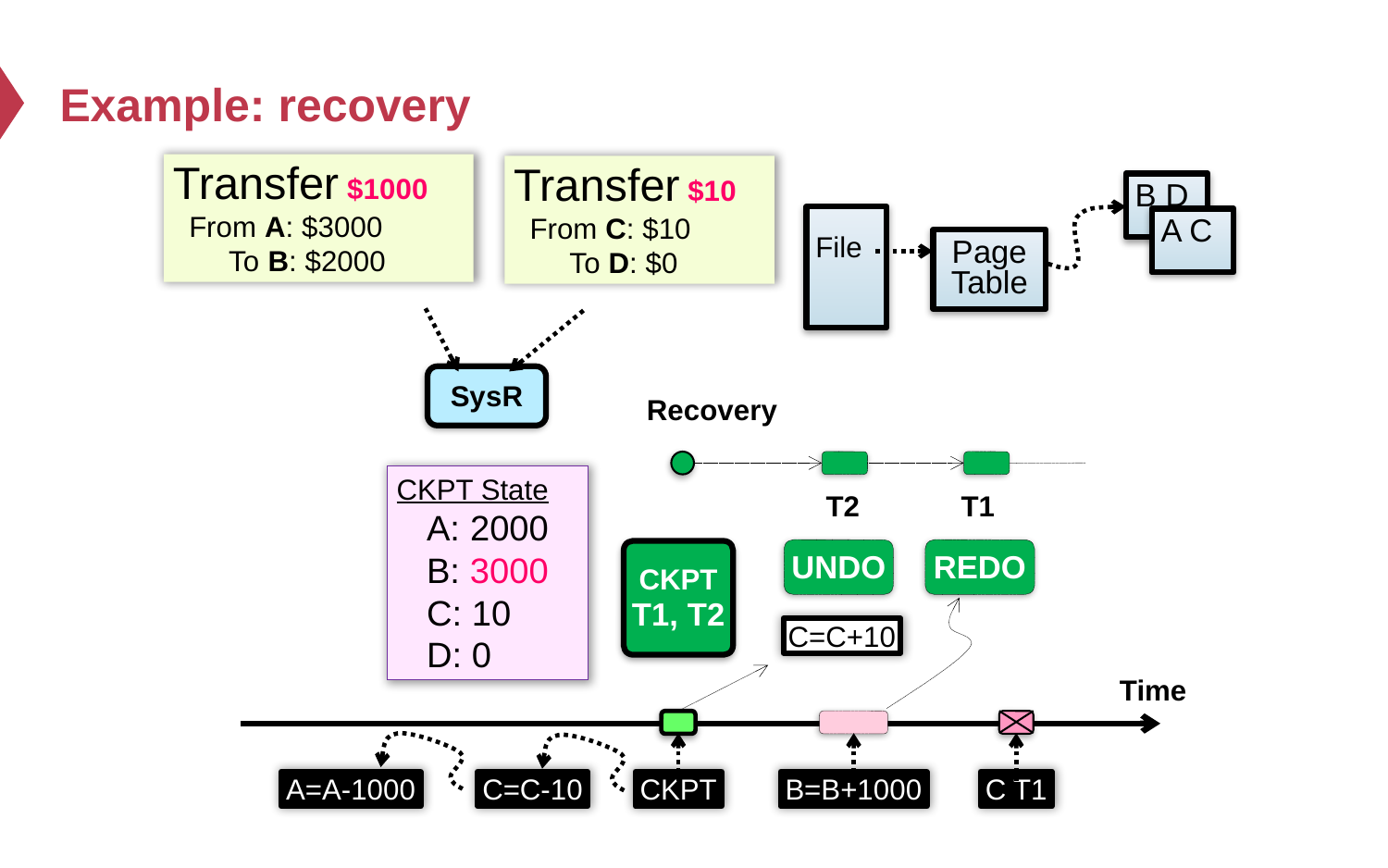

# Example: recovery
Transfer $1000
  From A: $3000
       To B: $2000
Transfer $10
  From C: $10
       To D: $0
B D

File

A C
Page Table
SysR
Recovery

CKPT State
   A: 2000
   B: 3000
   C: 10
   D: 0
T2
T1
UNDO
REDO
CKPT

T1, T2

C=C+10
Time

A=A-1000
C=C-10
CKPT
B=B+1000
C T1